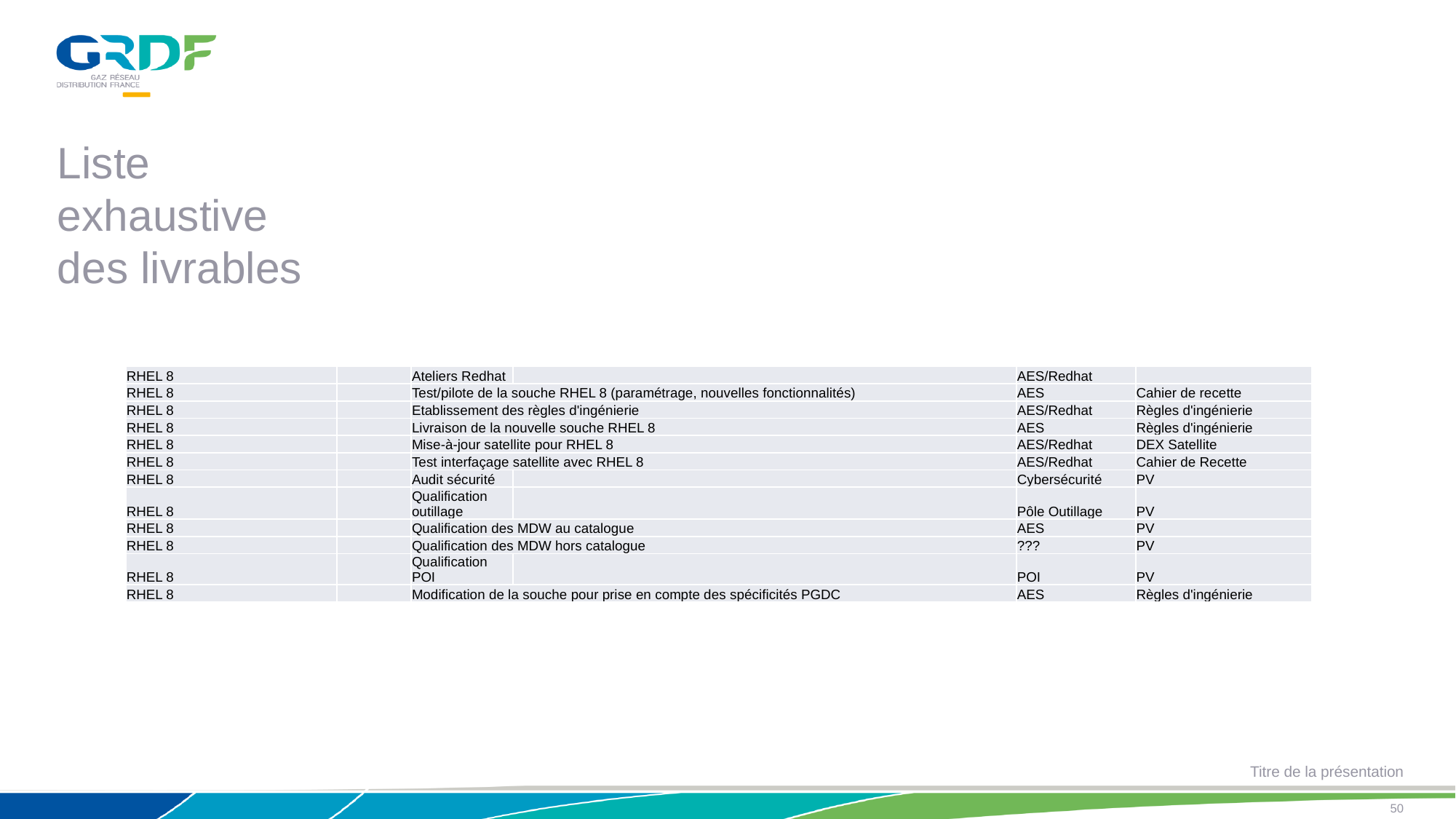

Liste exhaustive des livrables
| RHEL 8 |  | Ateliers Redhat |  | AES/Redhat |  |
| --- | --- | --- | --- | --- | --- |
| RHEL 8 |  | Test/pilote de la souche RHEL 8 (paramétrage, nouvelles fonctionnalités) |  | AES | Cahier de recette |
| RHEL 8 |  | Etablissement des règles d'ingénierie |  | AES/Redhat | Règles d'ingénierie |
| RHEL 8 |  | Livraison de la nouvelle souche RHEL 8 |  | AES | Règles d'ingénierie |
| RHEL 8 |  | Mise-à-jour satellite pour RHEL 8 |  | AES/Redhat | DEX Satellite |
| RHEL 8 |  | Test interfaçage satellite avec RHEL 8 |  | AES/Redhat | Cahier de Recette |
| RHEL 8 |  | Audit sécurité |  | Cybersécurité | PV |
| RHEL 8 |  | Qualification outillage |  | Pôle Outillage | PV |
| RHEL 8 |  | Qualification des MDW au catalogue |  | AES | PV |
| RHEL 8 |  | Qualification des MDW hors catalogue |  | ??? | PV |
| RHEL 8 |  | Qualification POI |  | POI | PV |
| RHEL 8 |  | Modification de la souche pour prise en compte des spécificités PGDC |  | AES | Règles d'ingénierie |
Titre de la présentation
50
01/02/2021